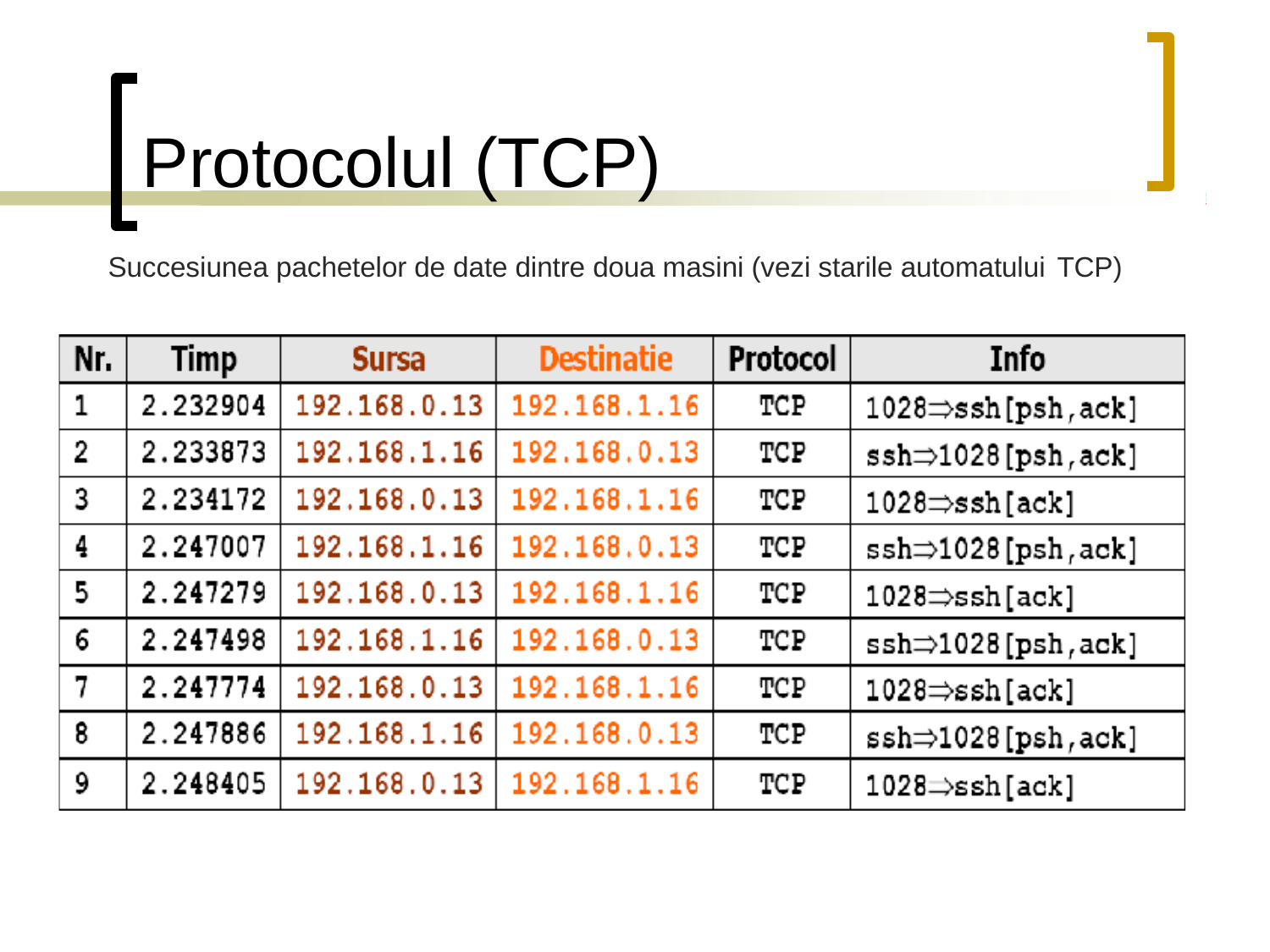

Protocolul (TCP)

Succesiunea pachetelor de date dintre doua masini (vezi starile automatului TCP)